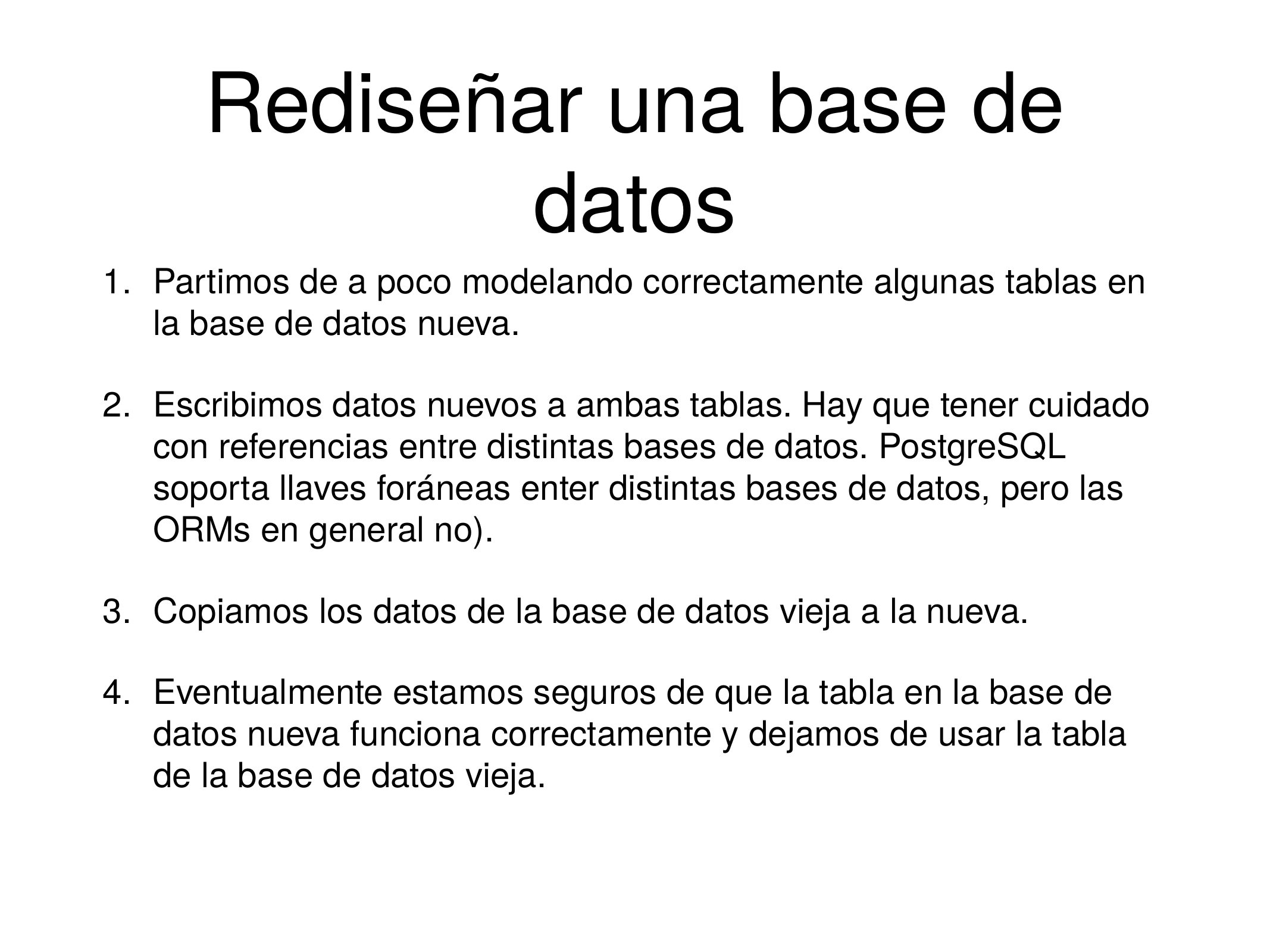

# Rediseñar una base de datos
Partimos de a poco modelando correctamente algunas tablas en la base de datos nueva.
Escribimos datos nuevos a ambas tablas. Hay que tener cuidado con referencias entre distintas bases de datos. PostgreSQL soporta llaves foráneas enter distintas bases de datos, pero las ORMs en general no).
Copiamos los datos de la base de datos vieja a la nueva.
Eventualmente estamos seguros de que la tabla en la base de datos nueva funciona correctamente y dejamos de usar la tabla de la base de datos vieja.